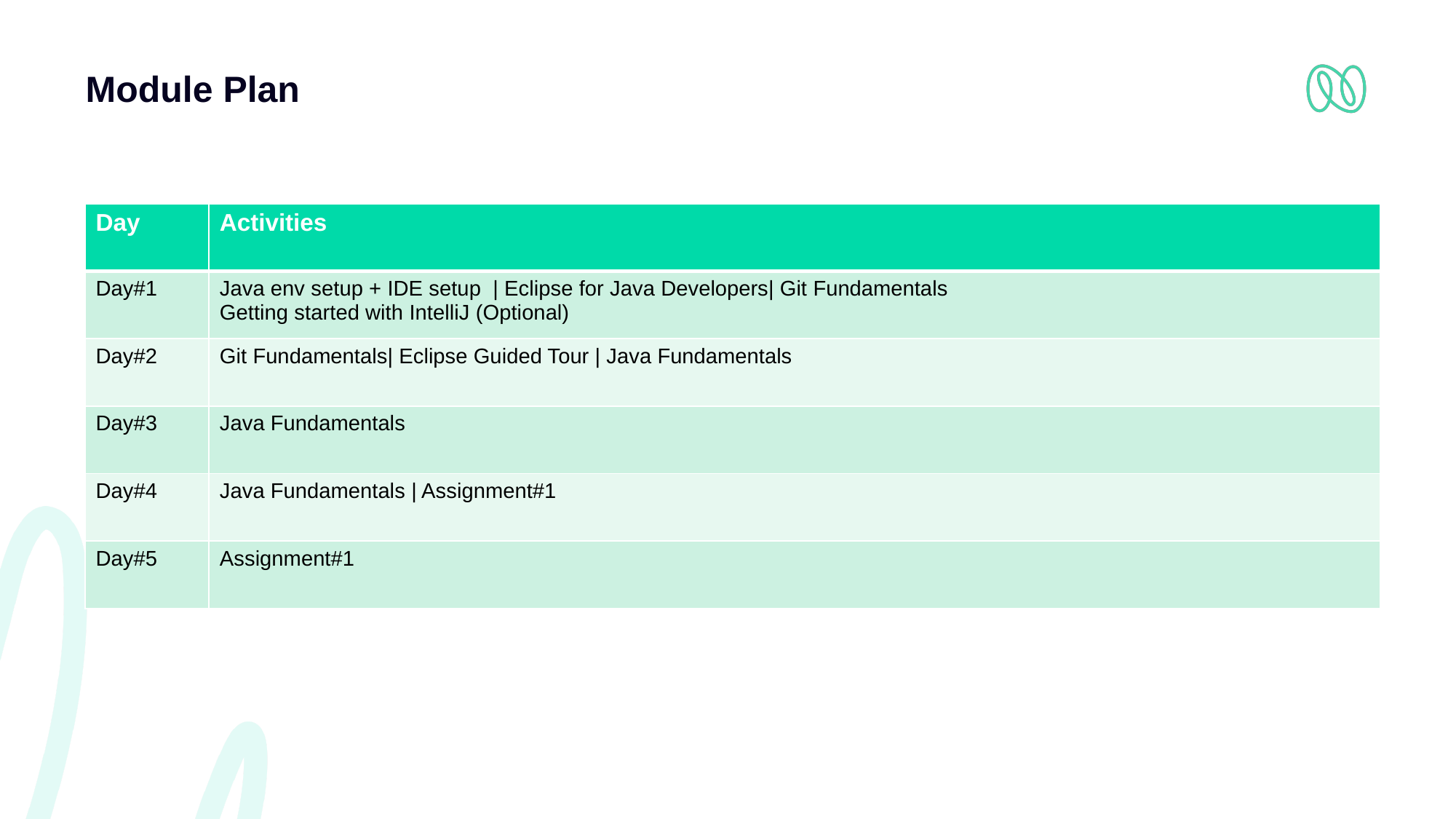

# Module Plan
| Day | Activities |
| --- | --- |
| Day#1 | Java env setup + IDE setup | Eclipse for Java Developers| Git Fundamentals Getting started with IntelliJ (Optional) |
| Day#2 | Git Fundamentals| Eclipse Guided Tour | Java Fundamentals |
| Day#3 | Java Fundamentals |
| Day#4 | Java Fundamentals | Assignment#1 |
| Day#5 | Assignment#1 |